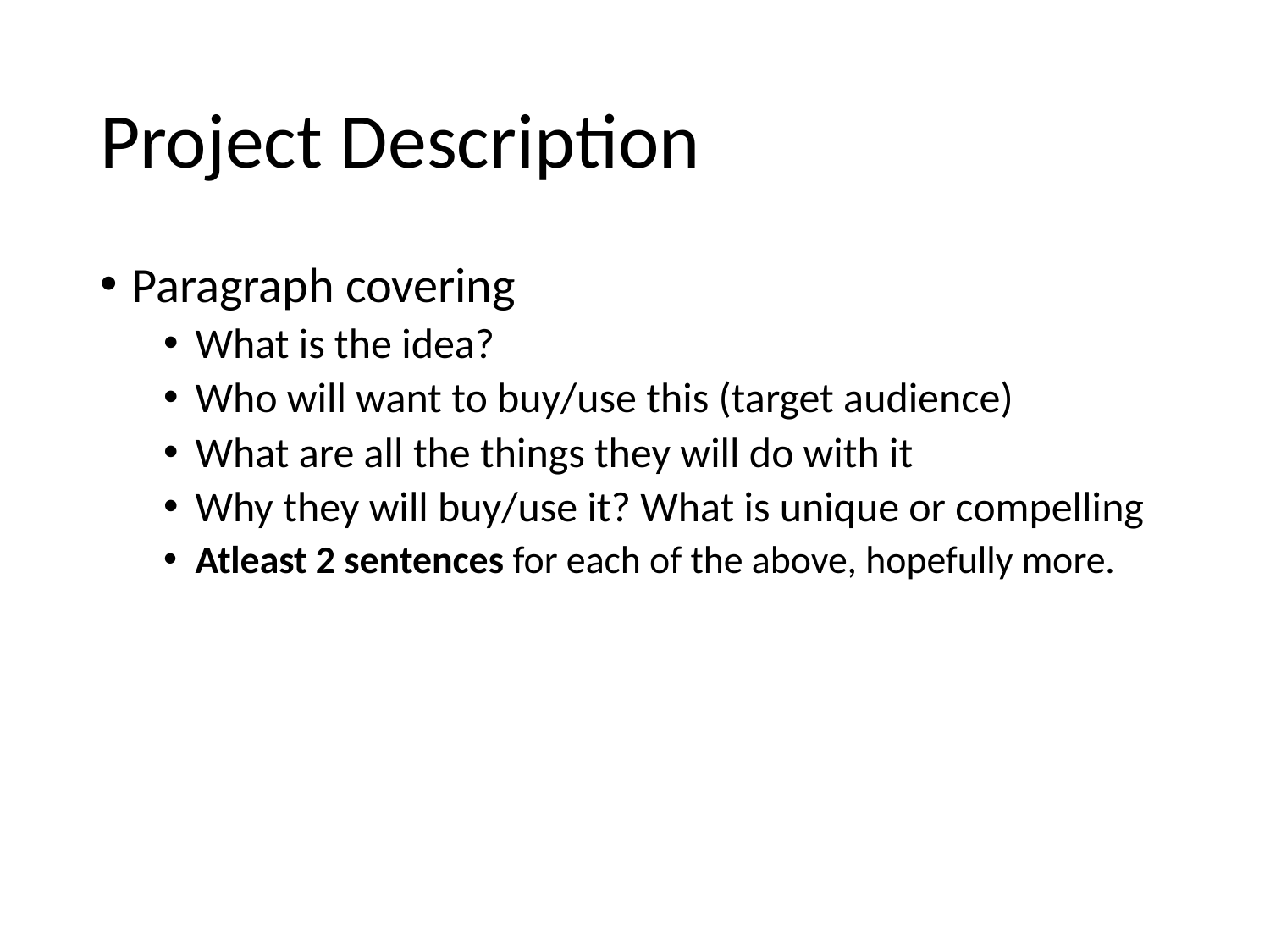

# Project Description
Paragraph covering
What is the idea?
Who will want to buy/use this (target audience)
What are all the things they will do with it
Why they will buy/use it? What is unique or compelling
Atleast 2 sentences for each of the above, hopefully more.